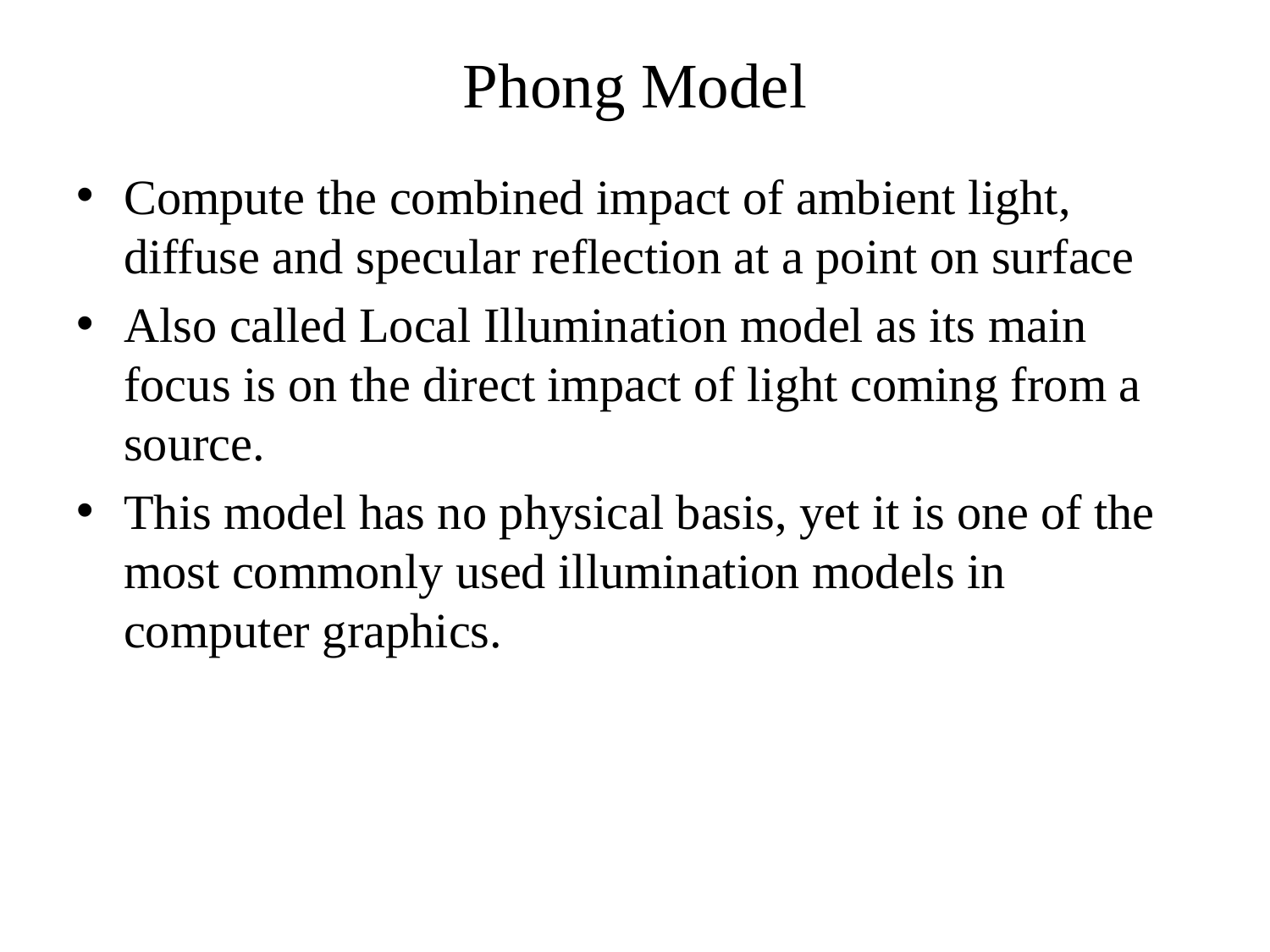

# Phong Model
Compute the combined impact of ambient light, diffuse and specular reflection at a point on surface
Also called Local Illumination model as its main focus is on the direct impact of light coming from a source.
This model has no physical basis, yet it is one of the most commonly used illumination models in computer graphics.